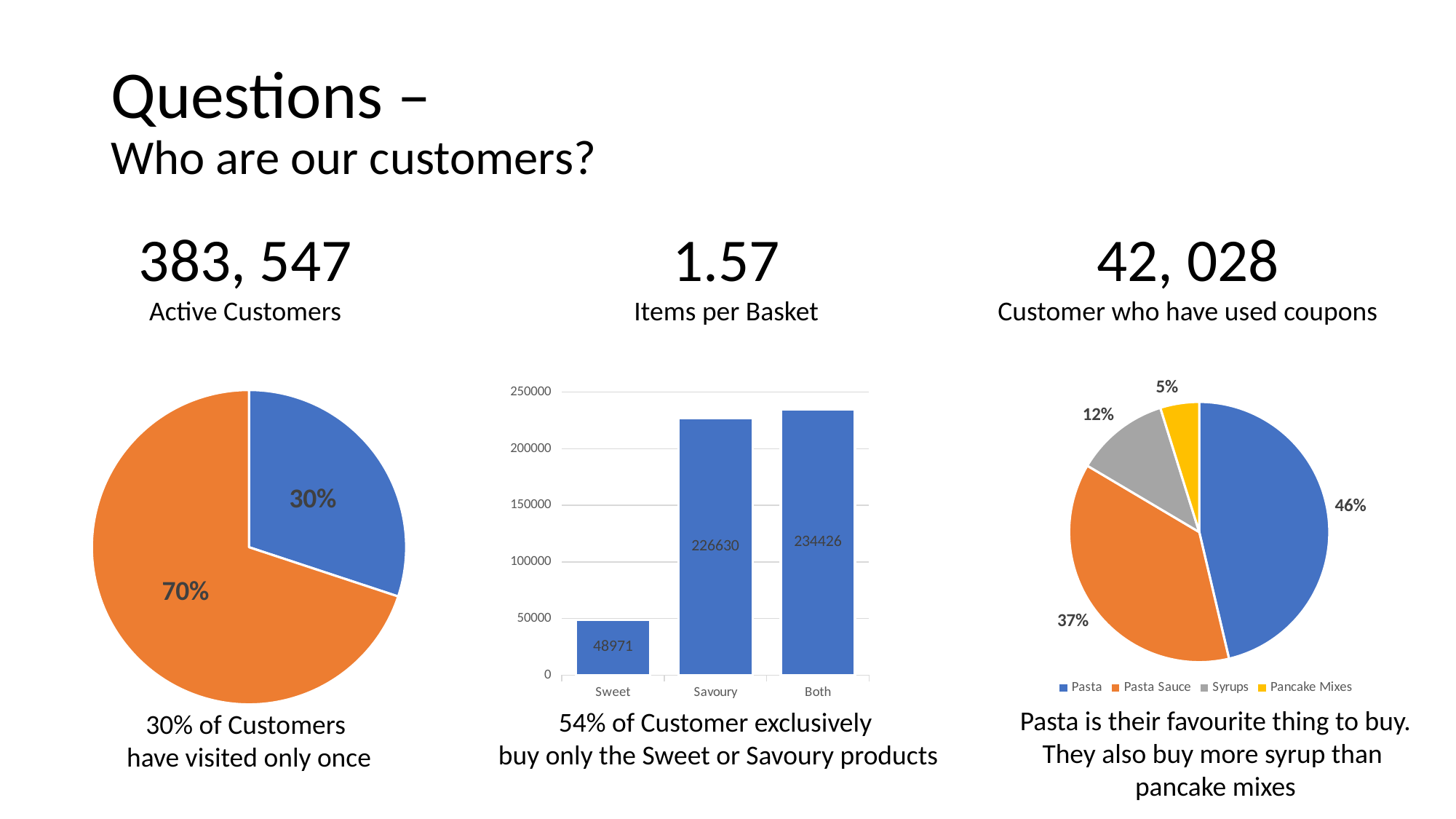

# Questions – Who are our customers?
383, 547
Active Customers
42, 028
Customer who have used coupons
1.57
Items per Basket

### Chart

| Category |  |
|---|---|
| Pasta | 0.46318485015258953 |
| Pasta Sauce | 0.3719142643119917 |
| Syrups | 0.1165626170186733 |
| Pancake Mixes | 0.048338268516745456 |

### Chart

| Category |  |
|---|---|
| Sweet | 48971.0 |
| Savoury | 226630.0 |
| Both | 234426.0 |
54% of Customer exclusively
buy only the Sweet or Savoury products

### Chart

| Category |  |
|---|---|
| Single Visits | 153390.0 |
| Multiple Visits | 356637.0 |
30% of Customers
have visited only once
Pasta is their favourite thing to buy.
They also buy more syrup than
pancake mixes